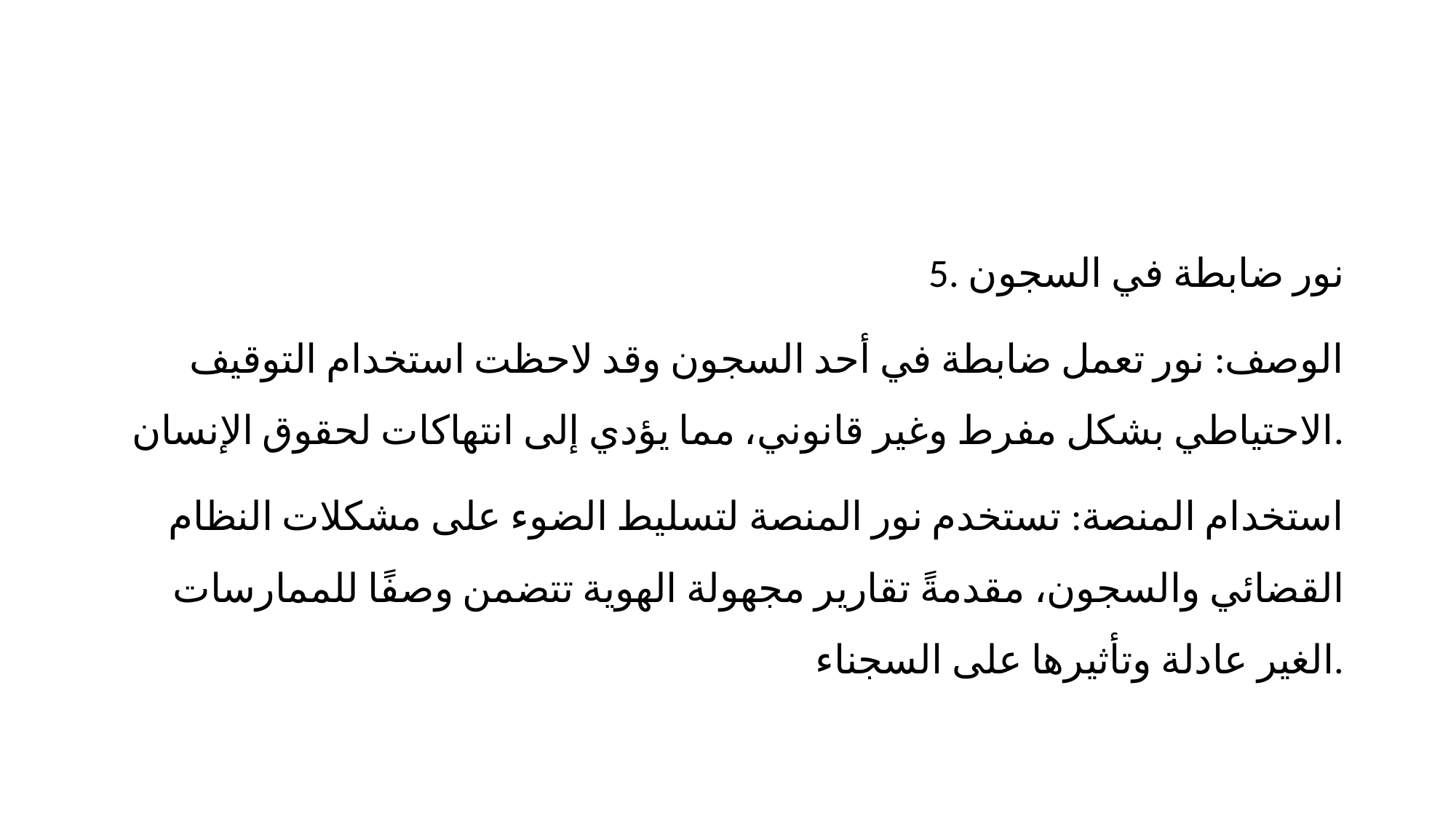

5. نور ضابطة في السجون
الوصف: نور تعمل ضابطة في أحد السجون وقد لاحظت استخدام التوقيف الاحتياطي بشكل مفرط وغير قانوني، مما يؤدي إلى انتهاكات لحقوق الإنسان.
استخدام المنصة: تستخدم نور المنصة لتسليط الضوء على مشكلات النظام القضائي والسجون، مقدمةً تقارير مجهولة الهوية تتضمن وصفًا للممارسات الغير عادلة وتأثيرها على السجناء.